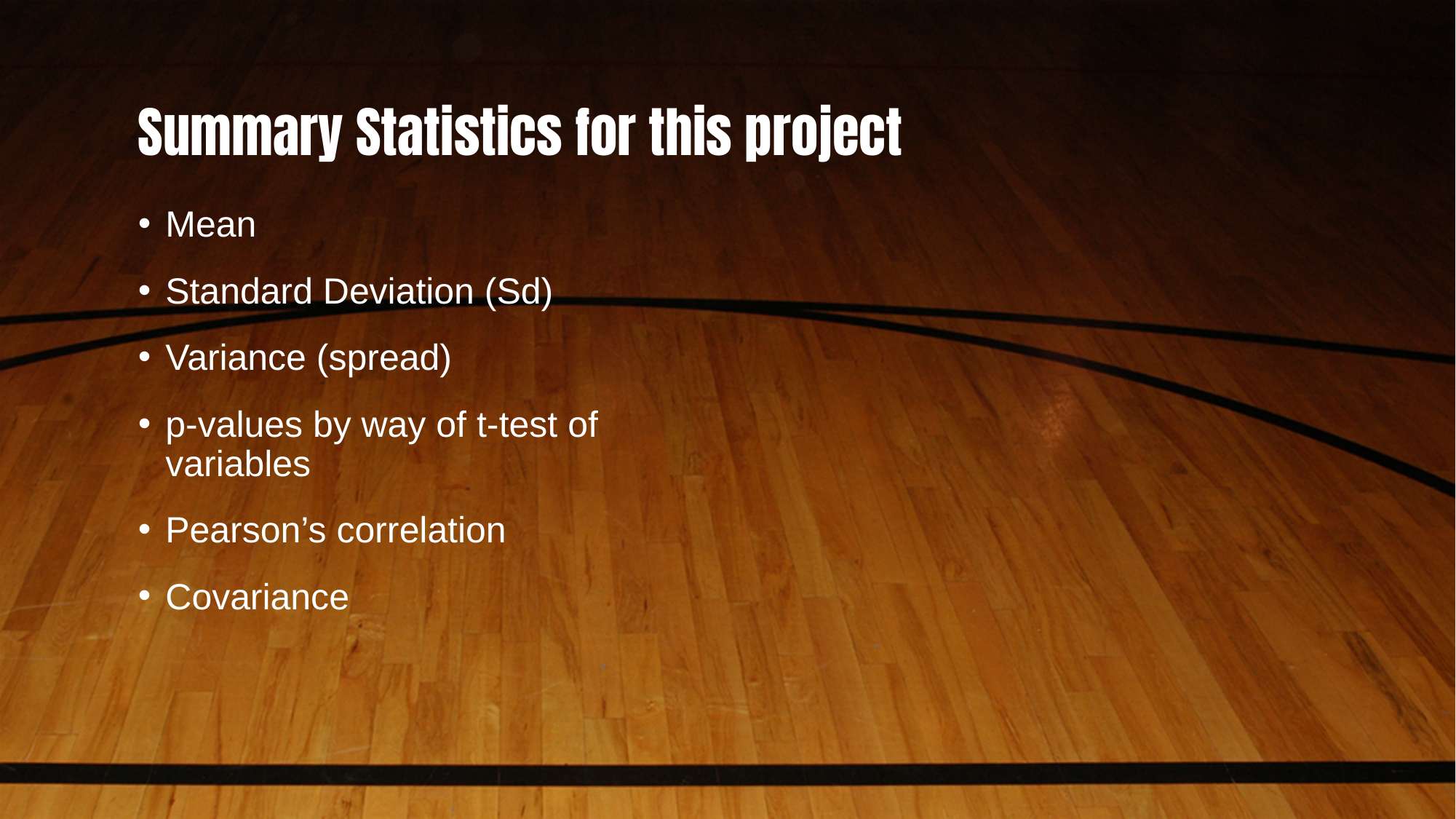

# Summary Statistics for this project
Mean
Standard Deviation (Sd)
Variance (spread)
p-values by way of t-test of variables
Pearson’s correlation
Covariance